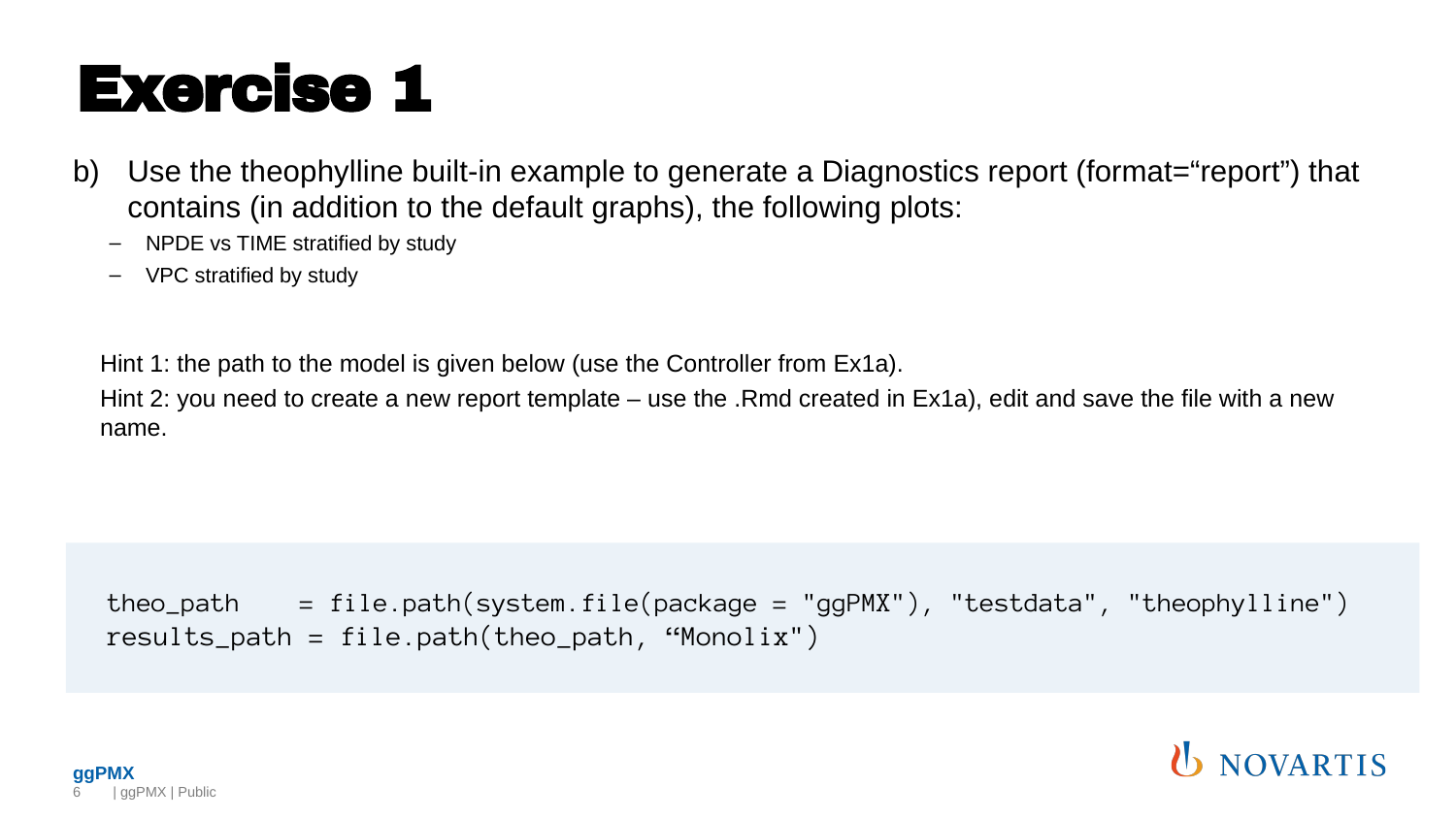

# Exercise 1
Use the theophylline built-in example to generate a Diagnostics report (format=“report”) that contains (in addition to the default graphs), the following plots:
NPDE vs TIME stratified by study
VPC stratified by study

Hint 1: the path to the model is given below (use the Controller from Ex1a).
Hint 2: you need to create a new report template – use the .Rmd created in Ex1a), edit and save the file with a new name.
theo_path    = file.path(system.file(package = "ggPMX"), "testdata", "theophylline")
results_path = file.path(theo_path, “Monolix")
6
 | ggPMX | Public